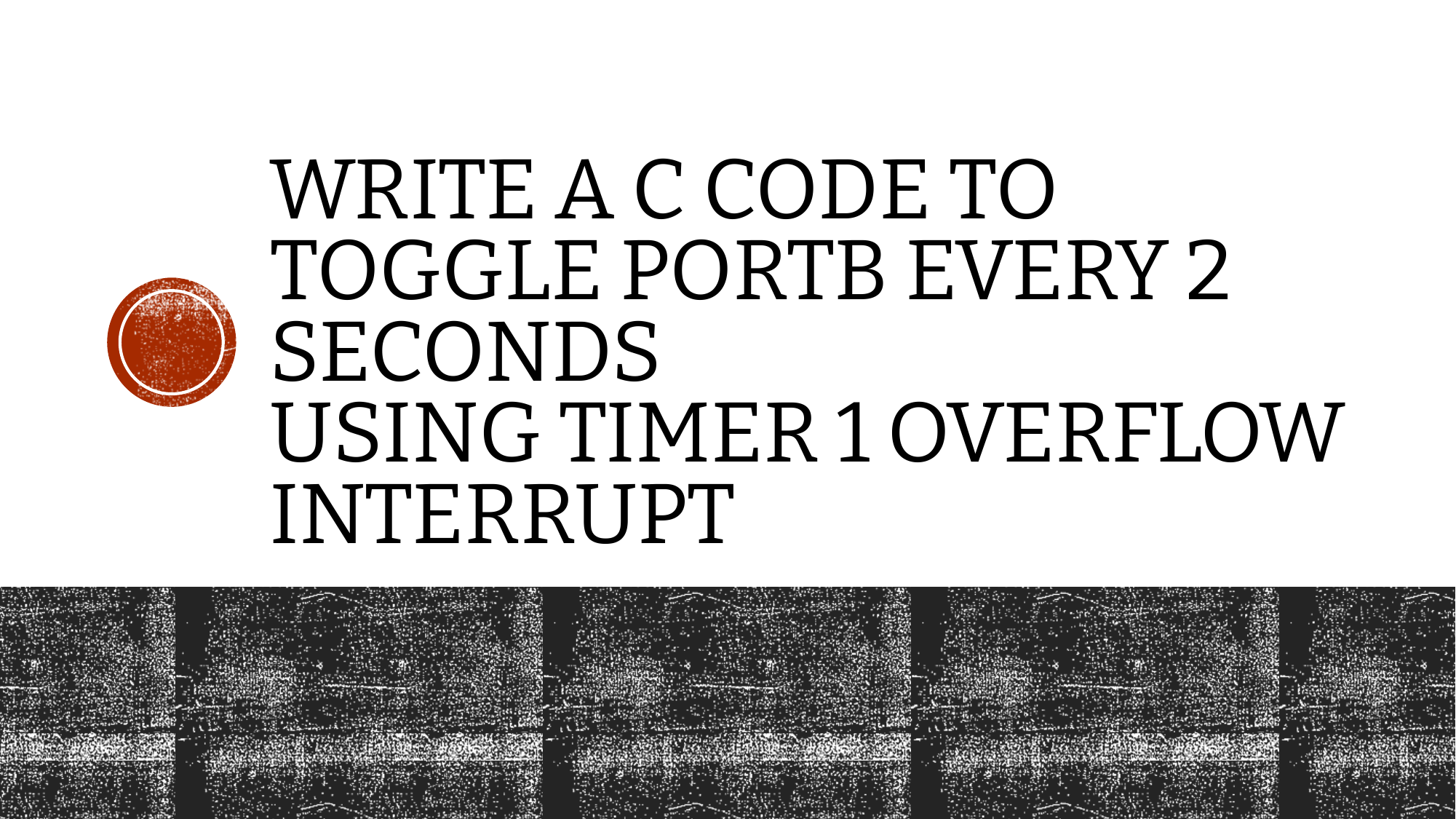

# Write a C code to toggle PORTB every 2 seconds using TIMER 1 Overflow Interrupt